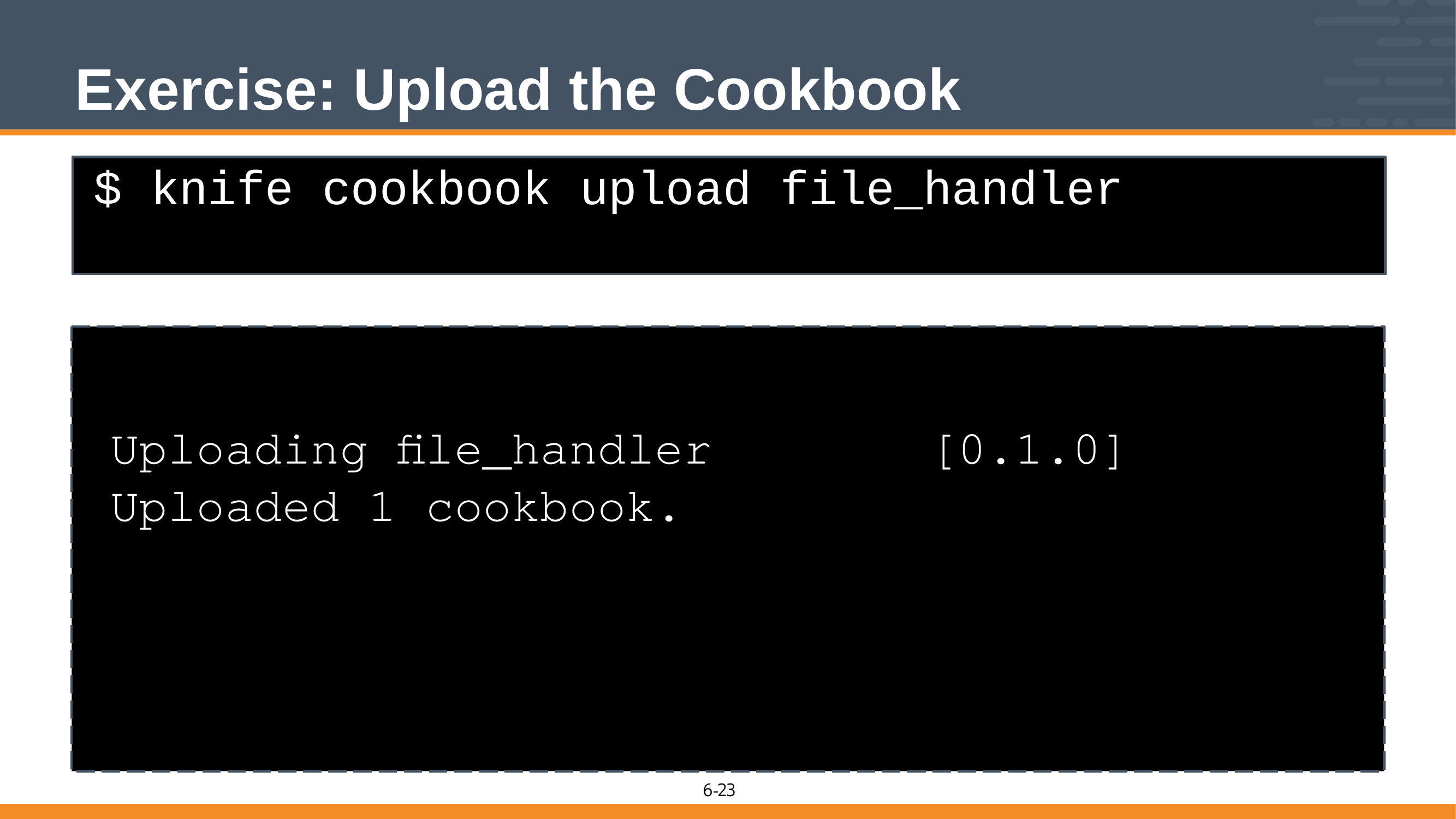

# Exercise: Upload the Cookbook

$ knife cookbook upload file_handler

Uploading file_handler			[0.1.0]
Uploaded 1 cookbook.
23